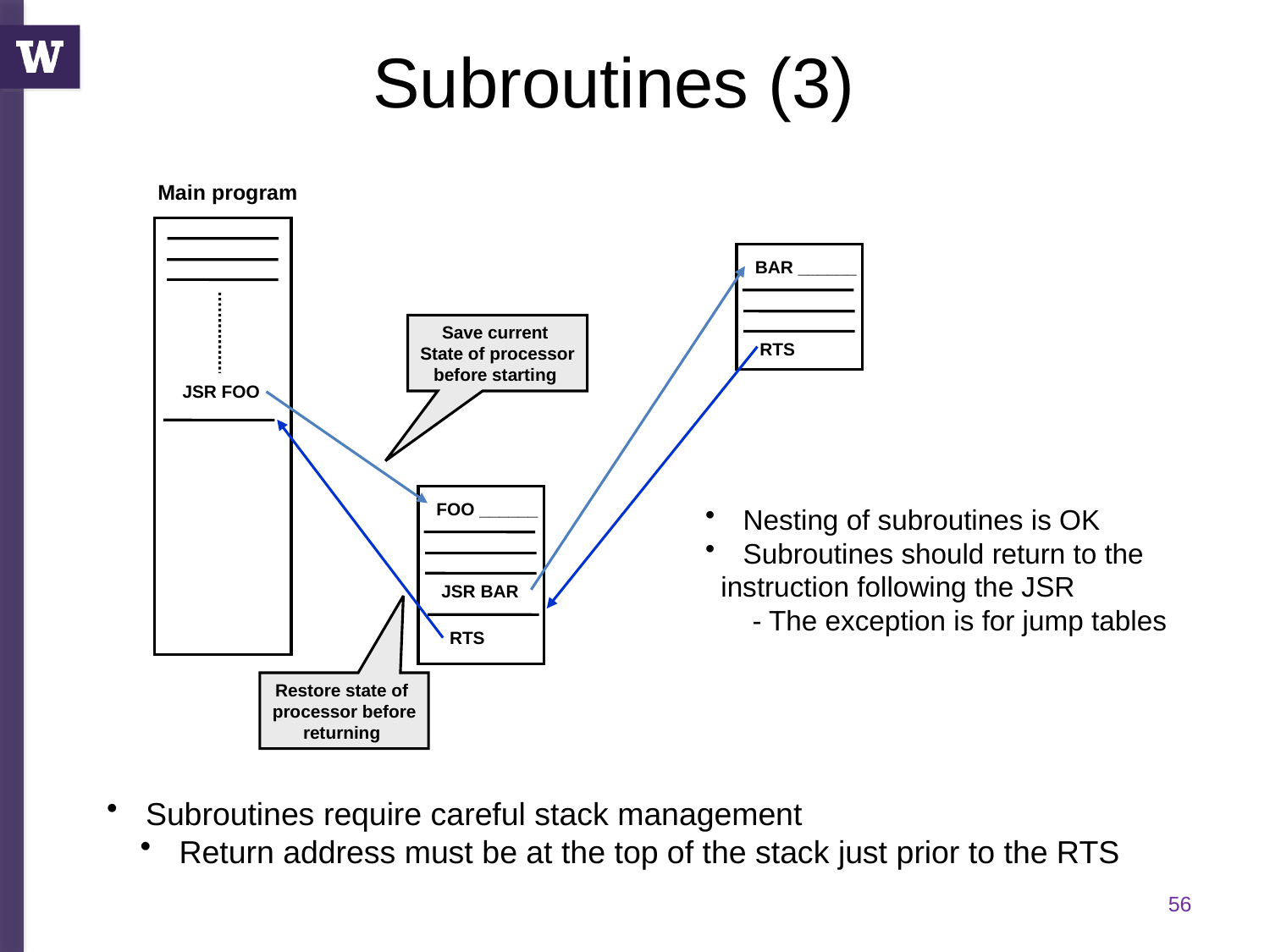

Subroutines (3)
#
Main program

BAR ______

Save current
State of processor
before starting

RTS

JSR FOO

FOO ______
 Nesting of subroutines is OK
 Subroutines should return to the
  instruction following the JSR
      - The exception is for jump tables

JSR BAR

RTS
Restore state of
processor before
returning
 Subroutines require careful stack management
 Return address must be at the top of the stack just prior to the RTS